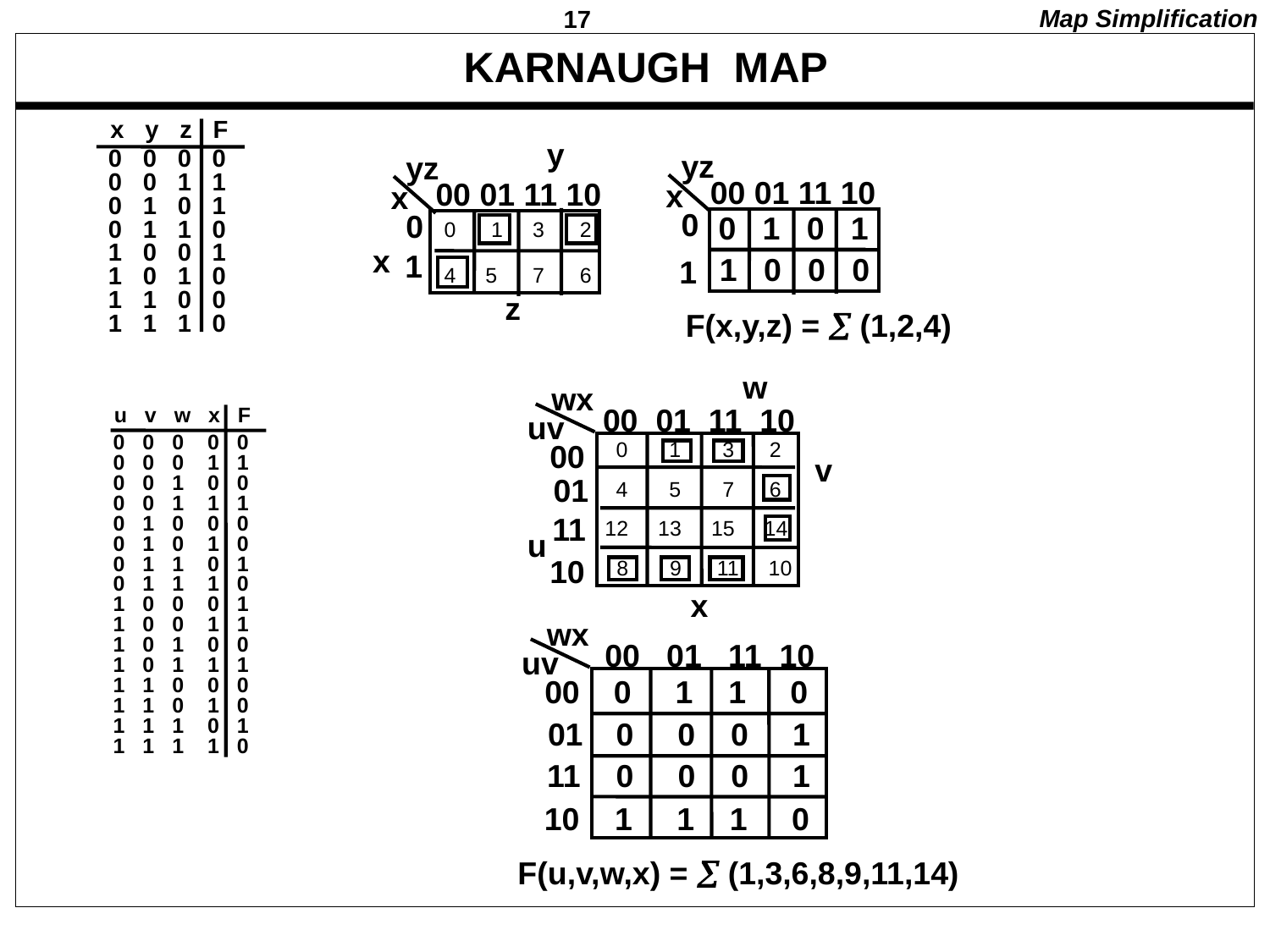

Map Simplification
# KARNAUGH  MAP
x   y   z   F

y

0   0   0   0
0   0   1   1
0   1   0   1
0   1   1   0
1   0   0   1
1   0   1   0
1   1   0   0
1   1   1   0
yz
yz

00 01 11 10
00 01 11 10
x

x

0
0
0   1   0   1

0      1     3      2

4     5      7      6

x
 1
1   0   0   0

1

z
F(x,y,z) = ∑ (1,2,4)
w
wx
00  01  11  10
u   v   w   x   F

uv
0   0   0    0   0
0   0   0    1   1
0   0   1    0   0
0   0   1    1   1
0   1   0    0   0
0   1   0    1   0
0   1   1    0   1
0   1   1    1   0
1   0   0    0   1
1   0   0    1   1
1   0   1    0   0
1   0   1    1   1
1   1   0    0   0
1   1   0    1   0
1   1   1    0   1
1   1   1    1   0

0       1       3      2

00

v

01
4       5       7      6

11

12     13     15     14

u

10
8       9      11     10

x
wx
00   01   11  10

uv

00
0     1    1     0

01
0     0    0     1

11    0     0    0     1

10    1     1    1     0

F(u,v,w,x) = ∑ (1,3,6,8,9,11,14)